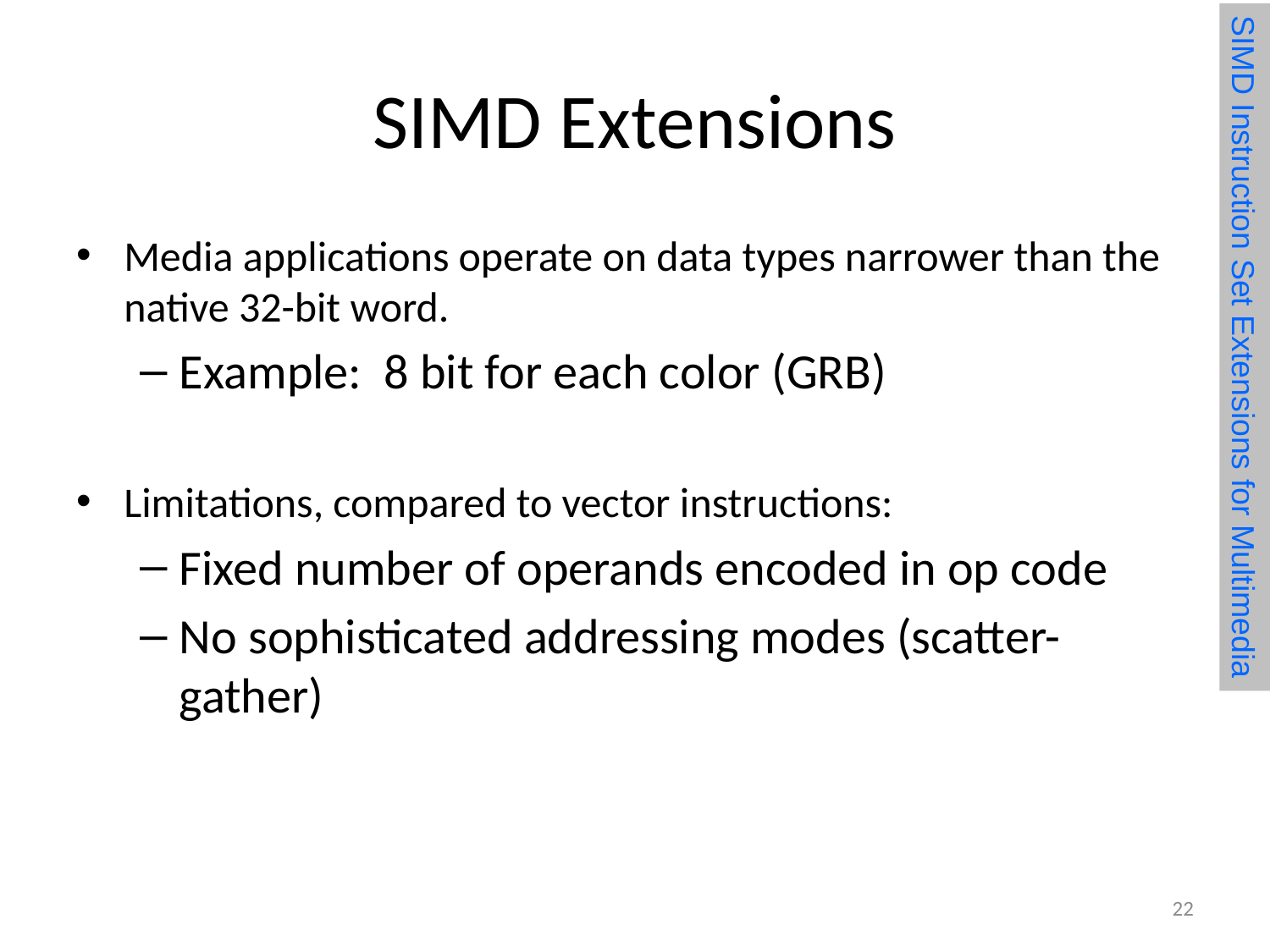

# SIMD Extensions
Media applications operate on data types narrower than the native 32-bit word.
Example:  8 bit for each color (GRB)

Limitations, compared to vector instructions:
Fixed number of operands encoded in op code
No sophisticated addressing modes (scatter-gather)
SIMD Instruction Set Extensions for Multimedia
22